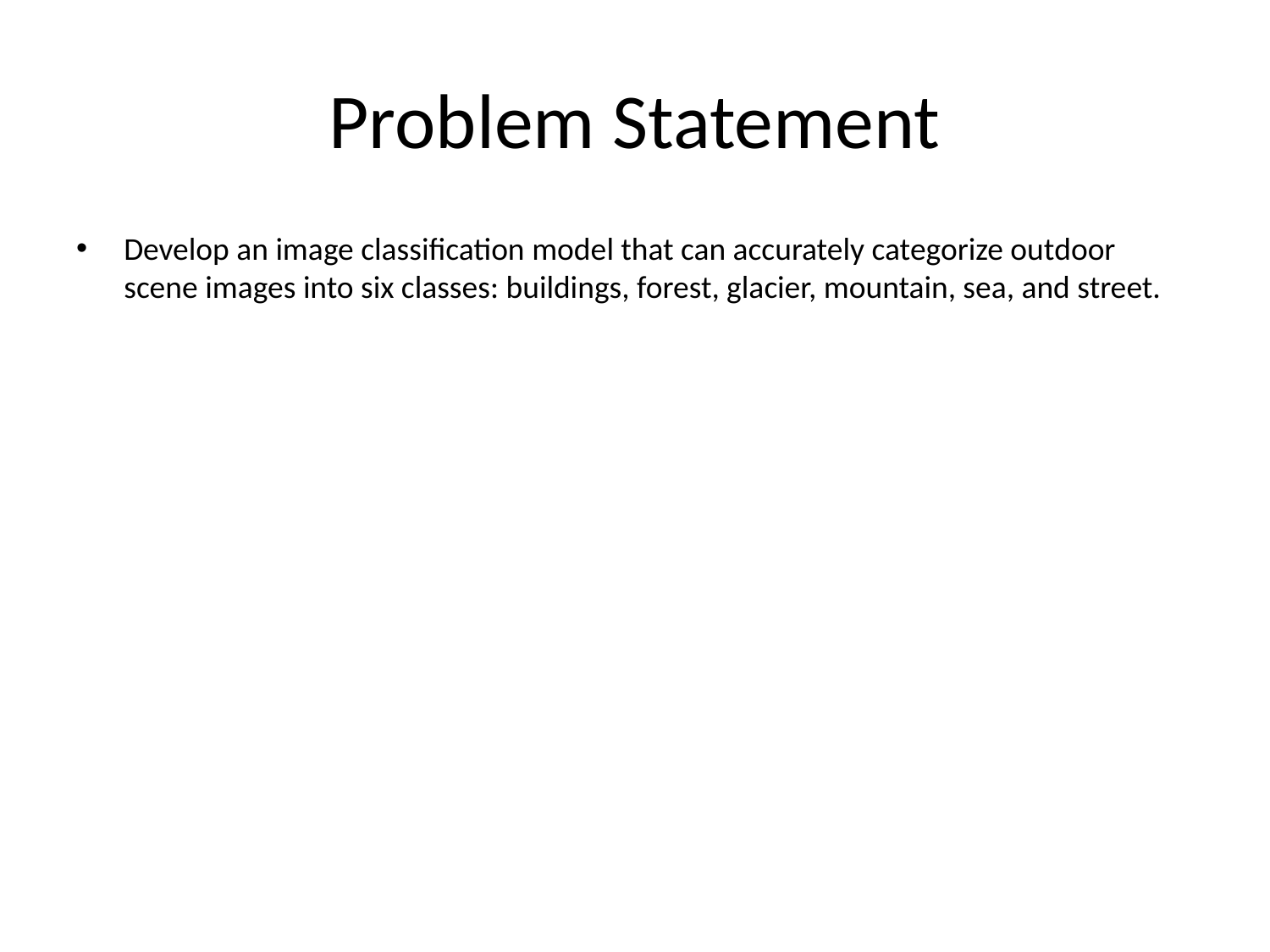

# Problem Statement
Develop an image classification model that can accurately categorize outdoor scene images into six classes: buildings, forest, glacier, mountain, sea, and street.